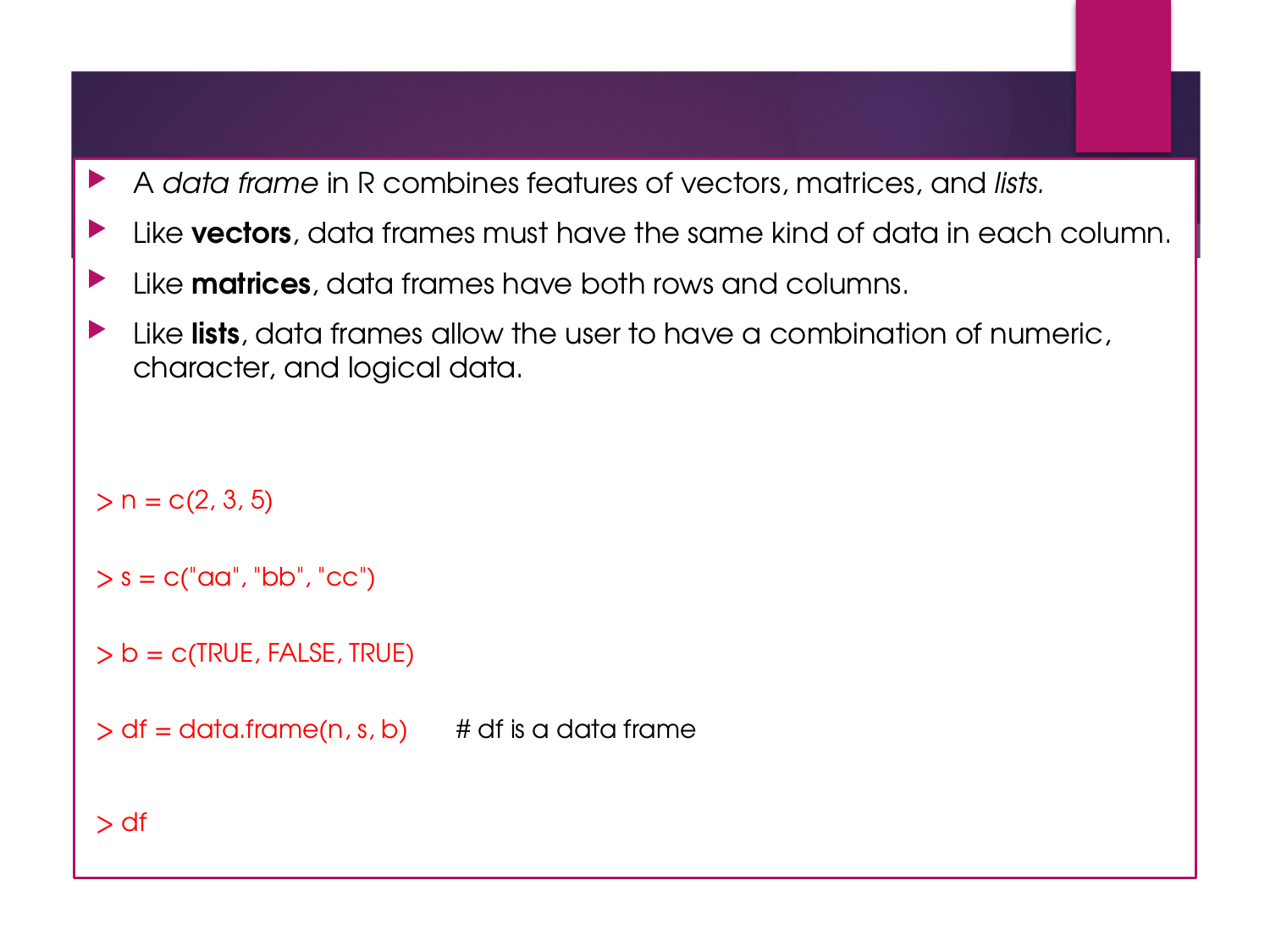

# Data Frame :
A data frame in R combines features of vectors, matrices, and lists.
Like vectors, data frames must have the same kind of data in each column.
Like matrices, data frames have both rows and columns.
Like lists, data frames allow the user to have a combination of numeric, character, and logical data.

> n = c(2, 3, 5)
> s = c("aa", "bb", "cc")
> b = c(TRUE, FALSE, TRUE)
> df = data.frame(n, s, b)       # df is a data frame

> df